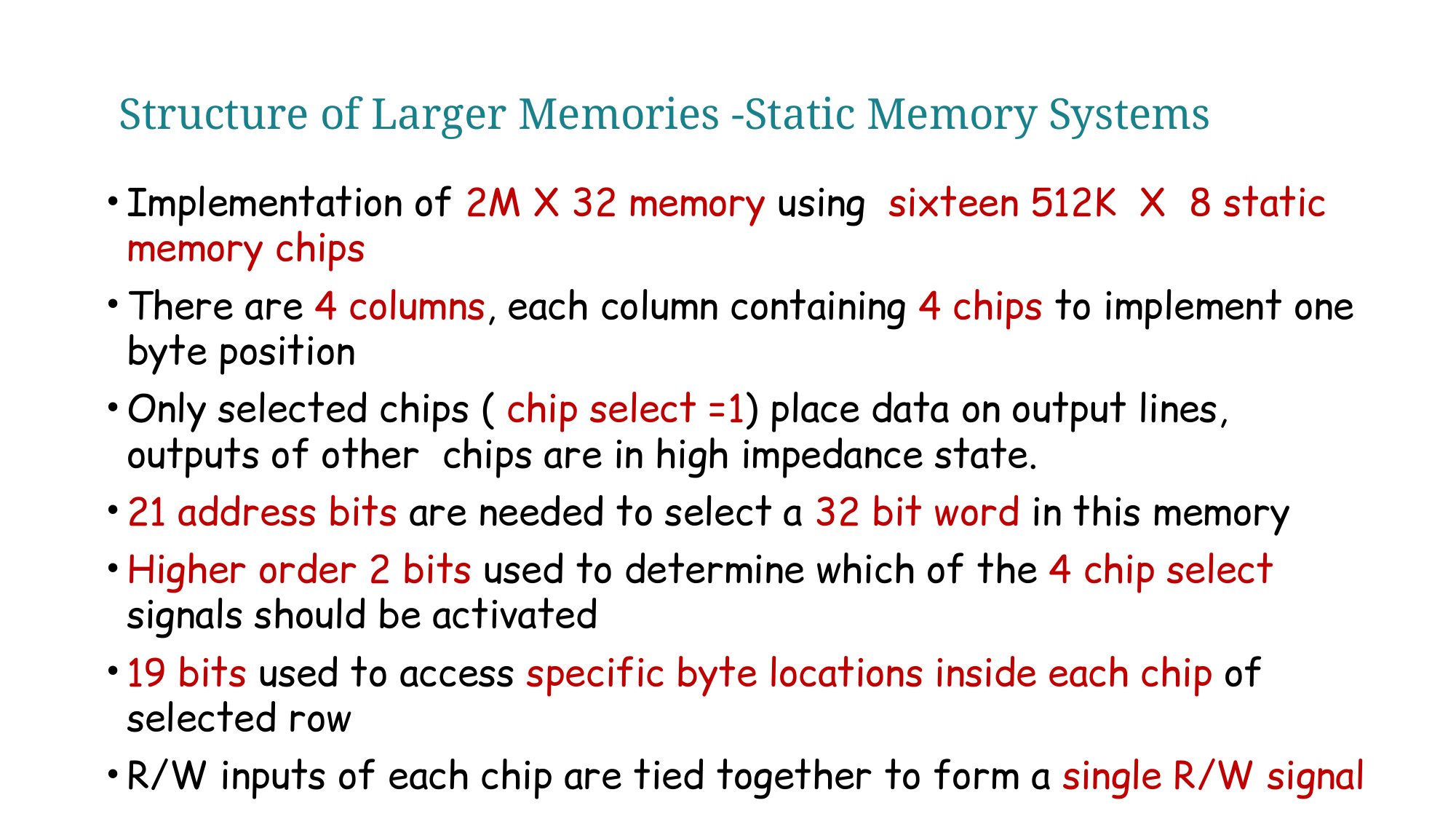

Structure of Larger Memories -Static Memory Systems
Implementation of 2M X 32 memory using  sixteen 512K  X  8 static memory chips
There are 4 columns, each column containing 4 chips to implement one byte position
Only selected chips ( chip select =1) place data on output lines, outputs of other  chips are in high impedance state.
21 address bits are needed to select a 32 bit word in this memory
Higher order 2 bits used to determine which of the 4 chip select signals should be activated
19 bits used to access specific byte locations inside each chip of selected row
R/W inputs of each chip are tied together to form a single R/W signal